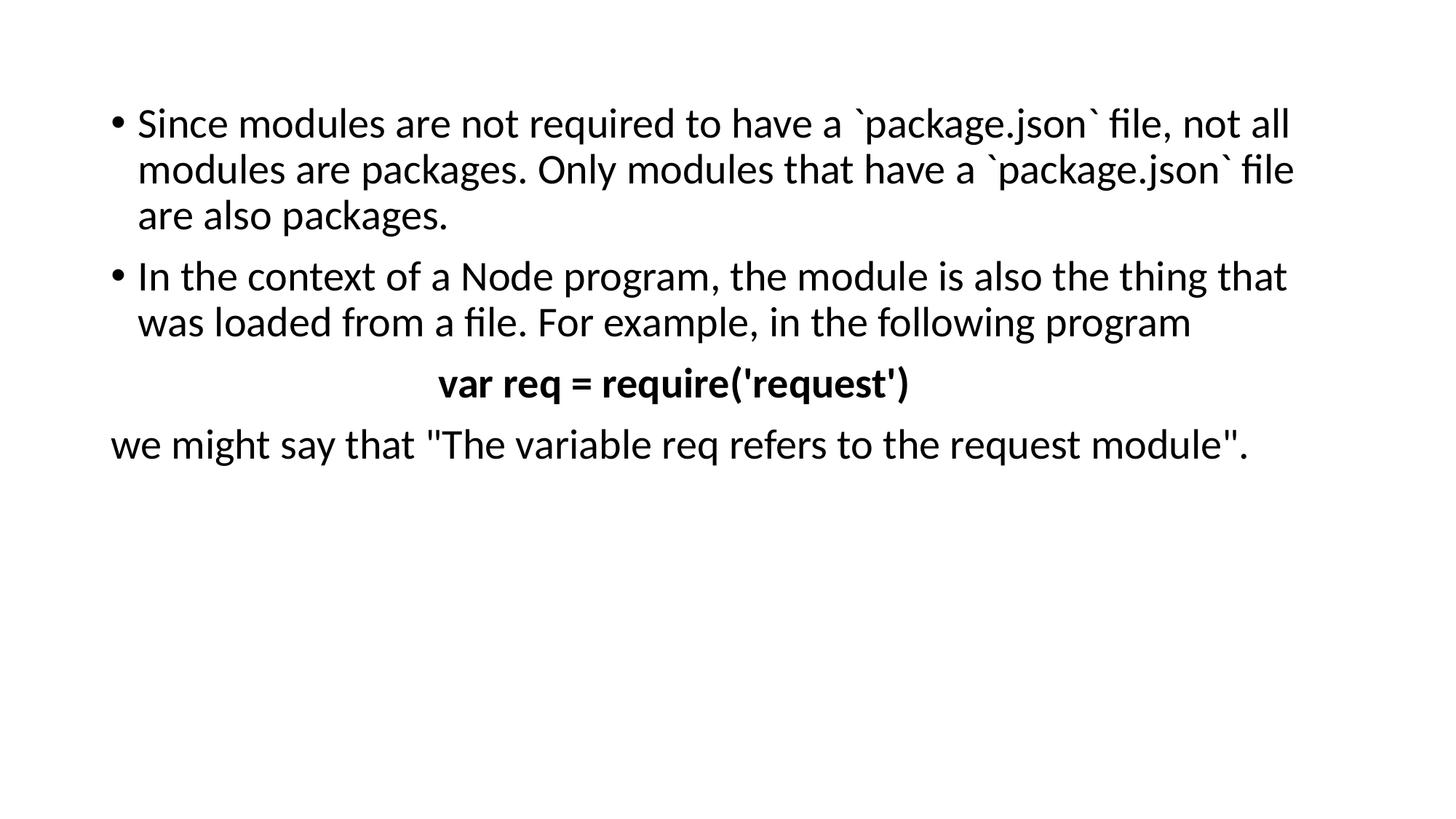

Since modules are not required to have a `package.json` file, not all modules are packages. Only modules that have a `package.json` file are also packages.
In the context of a Node program, the module is also the thing that was loaded from a file. For example, in the following program
			var req = require('request')
we might say that "The variable req refers to the request module".